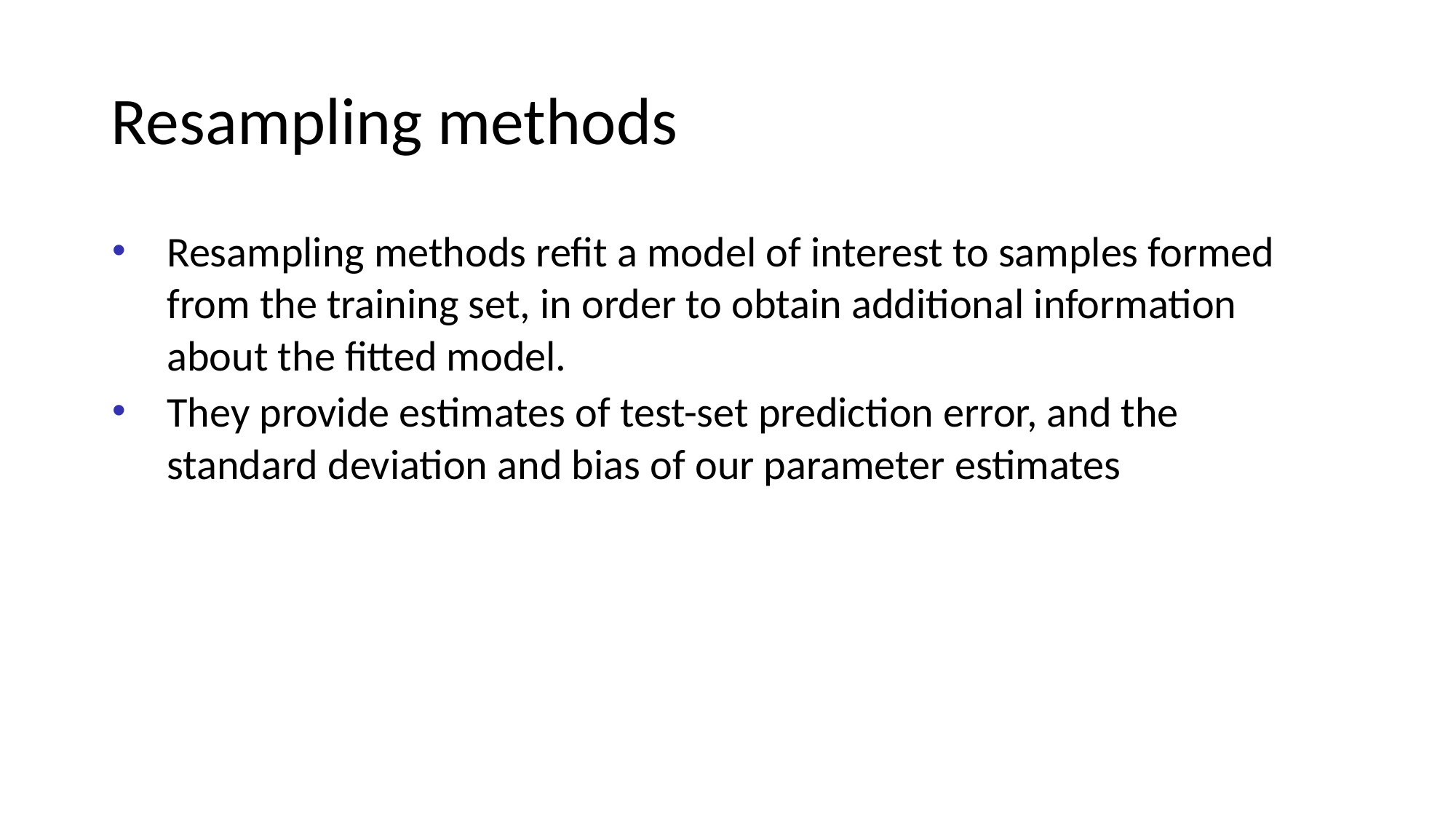

# Resampling methods
Resampling methods refit a model of interest to samples formed from the training set, in order to obtain additional information about the fitted model.
They provide estimates of test-set prediction error, and the standard deviation and bias of our parameter estimates